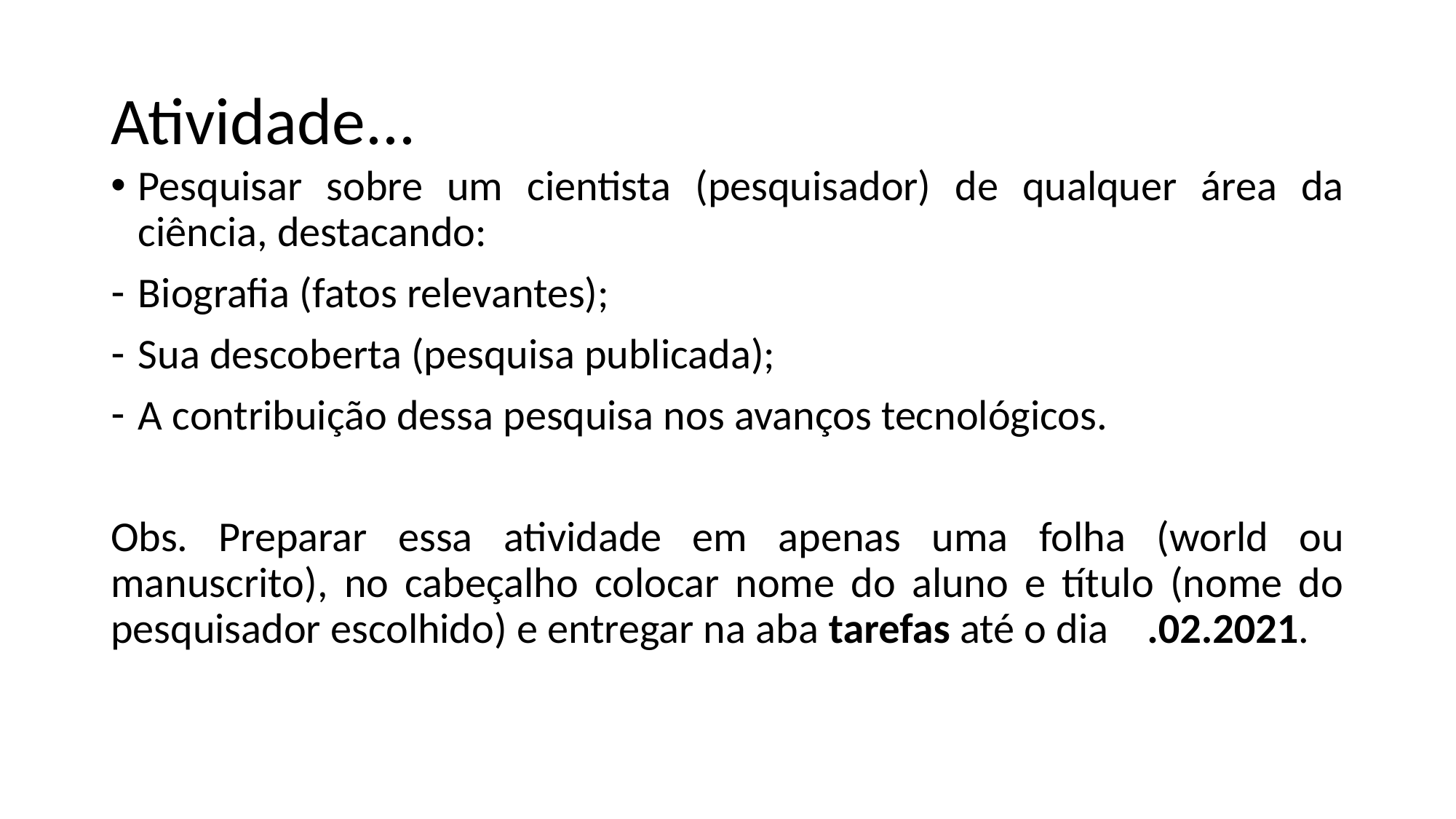

# Atividade...
Pesquisar sobre um cientista (pesquisador) de qualquer área da ciência, destacando:
Biografia (fatos relevantes);
Sua descoberta (pesquisa publicada);
A contribuição dessa pesquisa nos avanços tecnológicos.

Obs. Preparar essa atividade em apenas uma folha (world ou manuscrito), no cabeçalho colocar nome do aluno e título (nome do pesquisador escolhido) e entregar na aba tarefas até o dia    .02.2021.